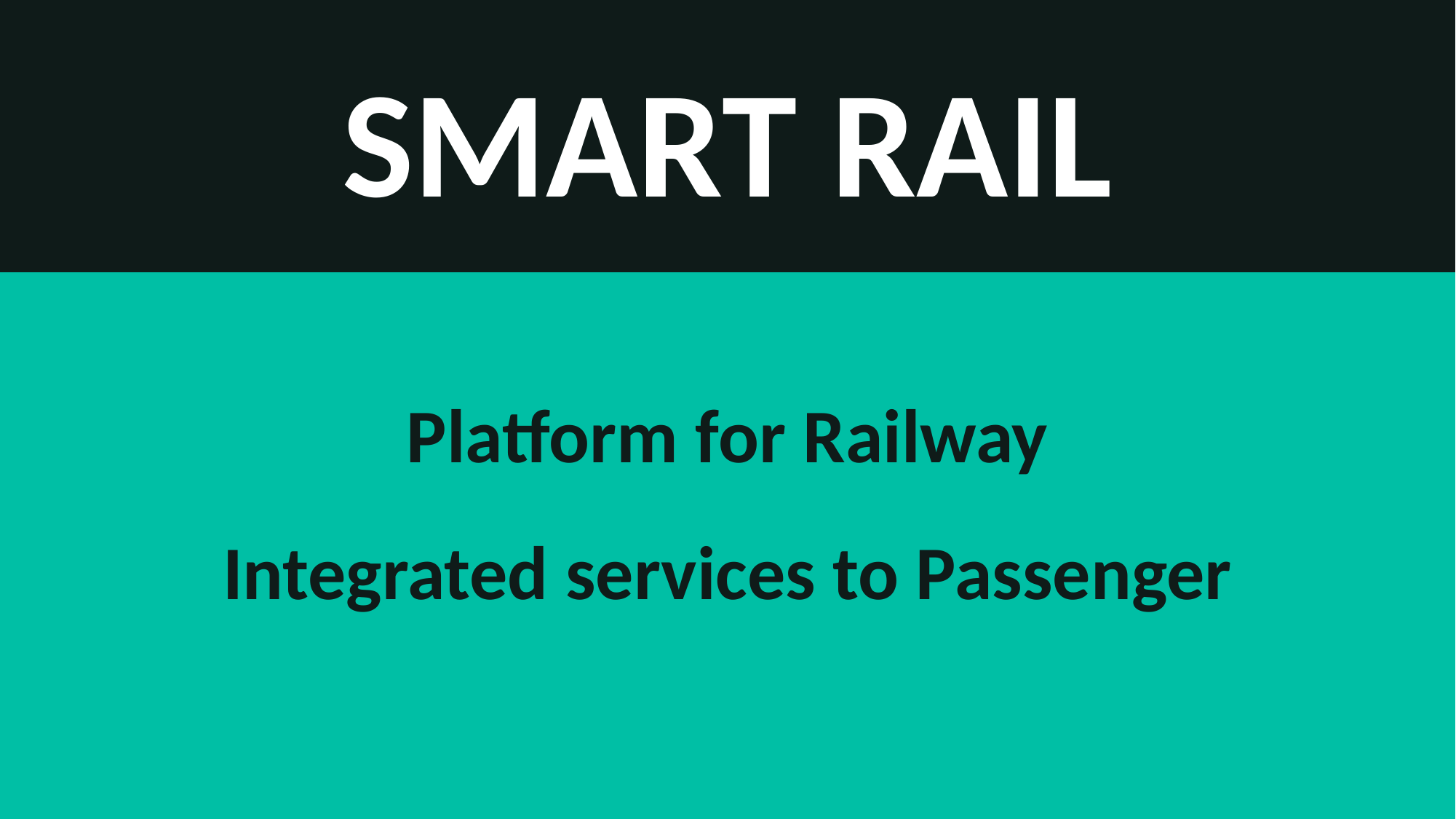

SMART RAIL
Platform for Railway
Integrated services to Passenger